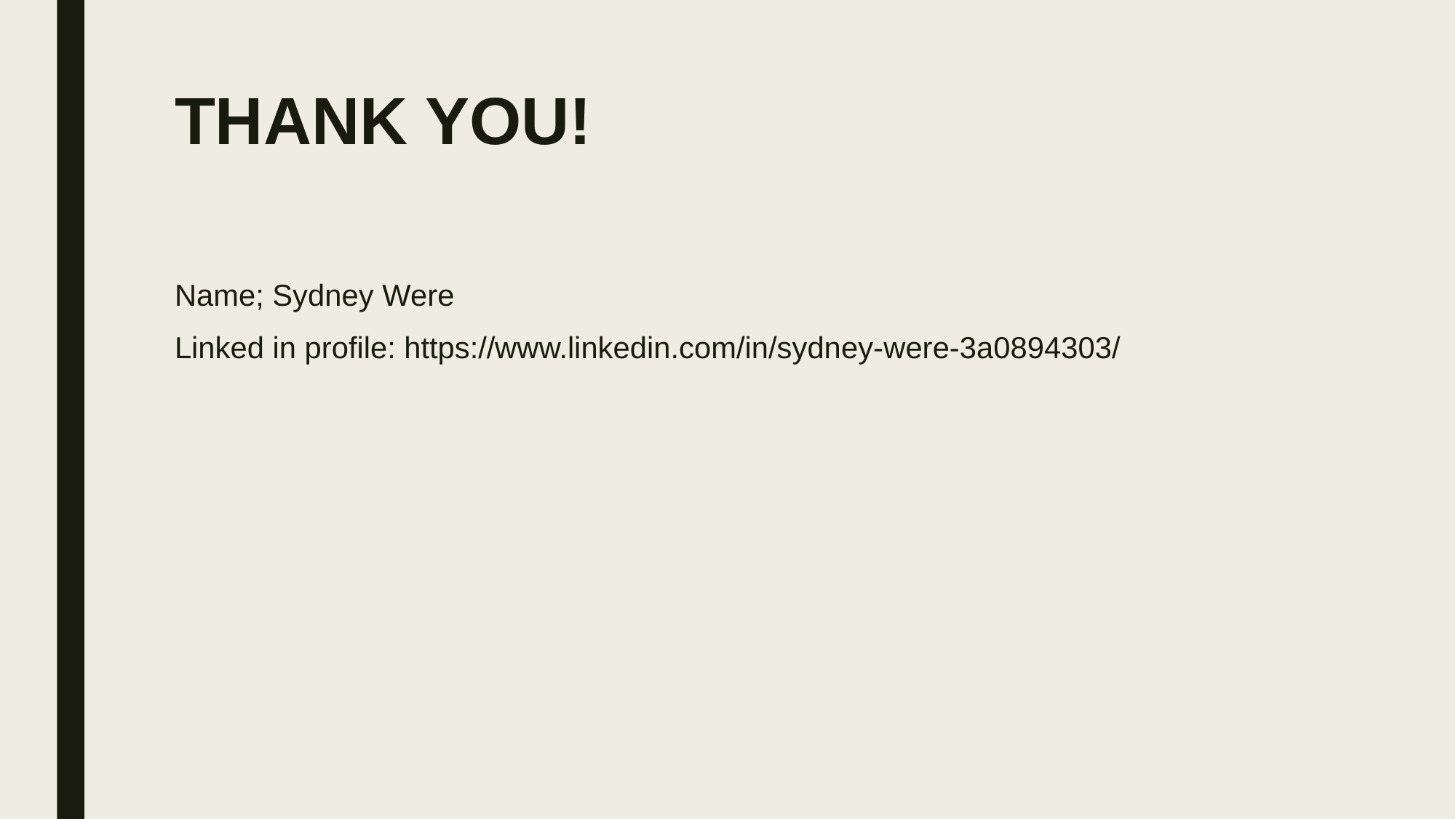

# THANK YOU!
Name; Sydney Were
Linked in profile: https://www.linkedin.com/in/sydney-were-3a0894303/